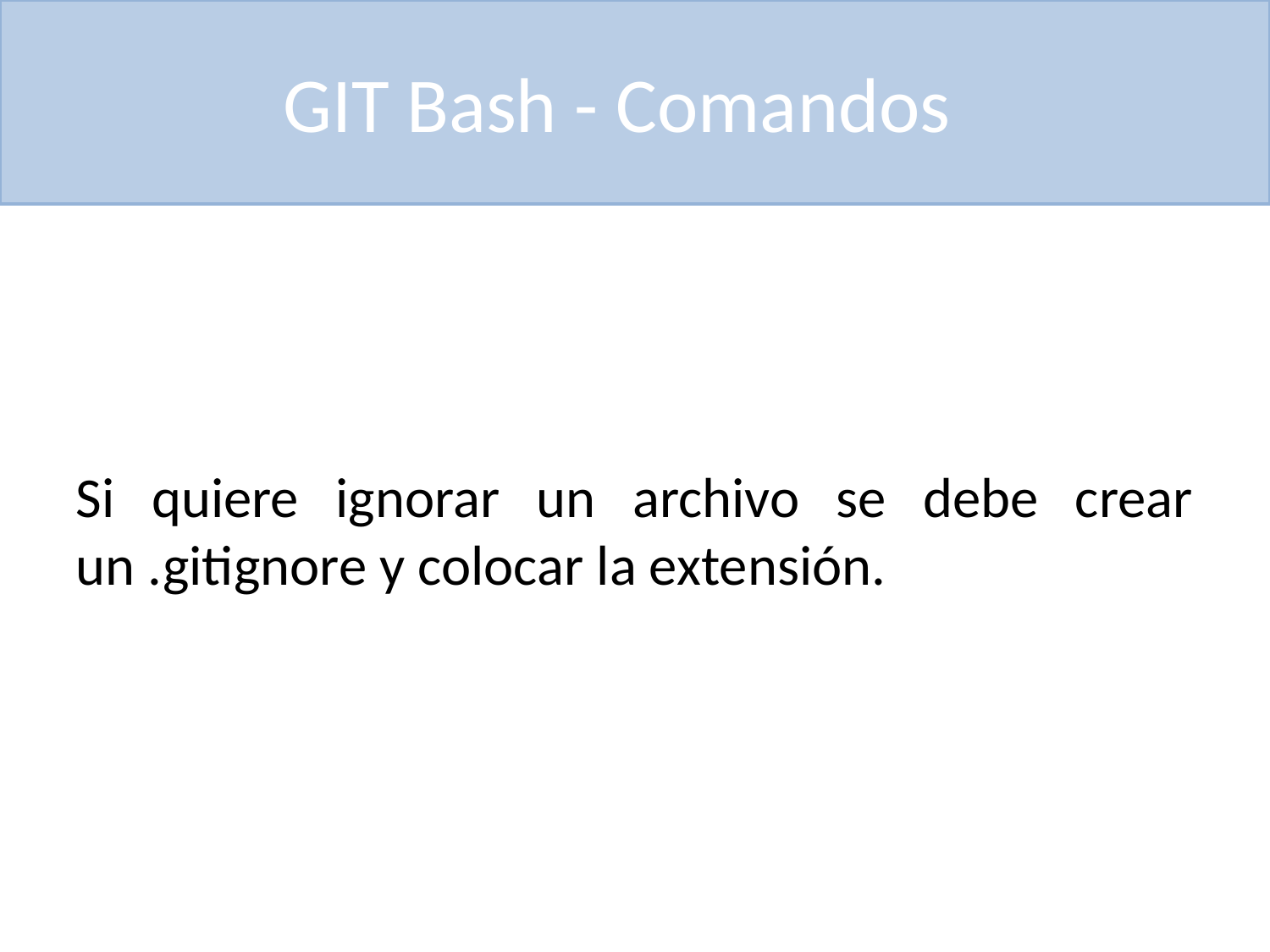

# GIT Bash - Comandos
Si quiere ignorar un archivo se debe crear un .gitignore y colocar la extensión.